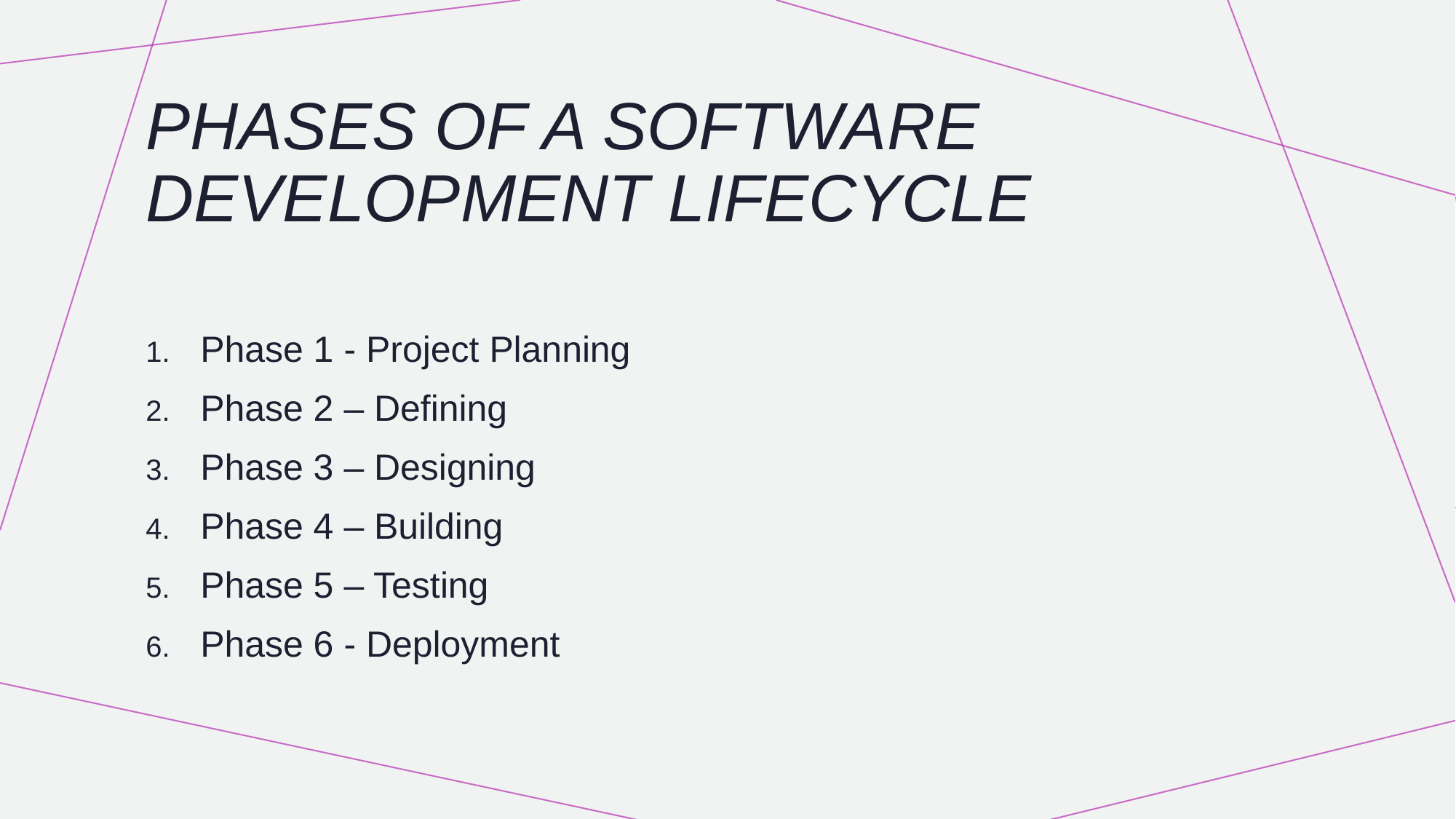

# Phases of a Software Development lifecycle
Phase 1 - Project Planning
Phase 2 – Defining
Phase 3 – Designing
Phase 4 – Building
Phase 5 – Testing
Phase 6 - Deployment